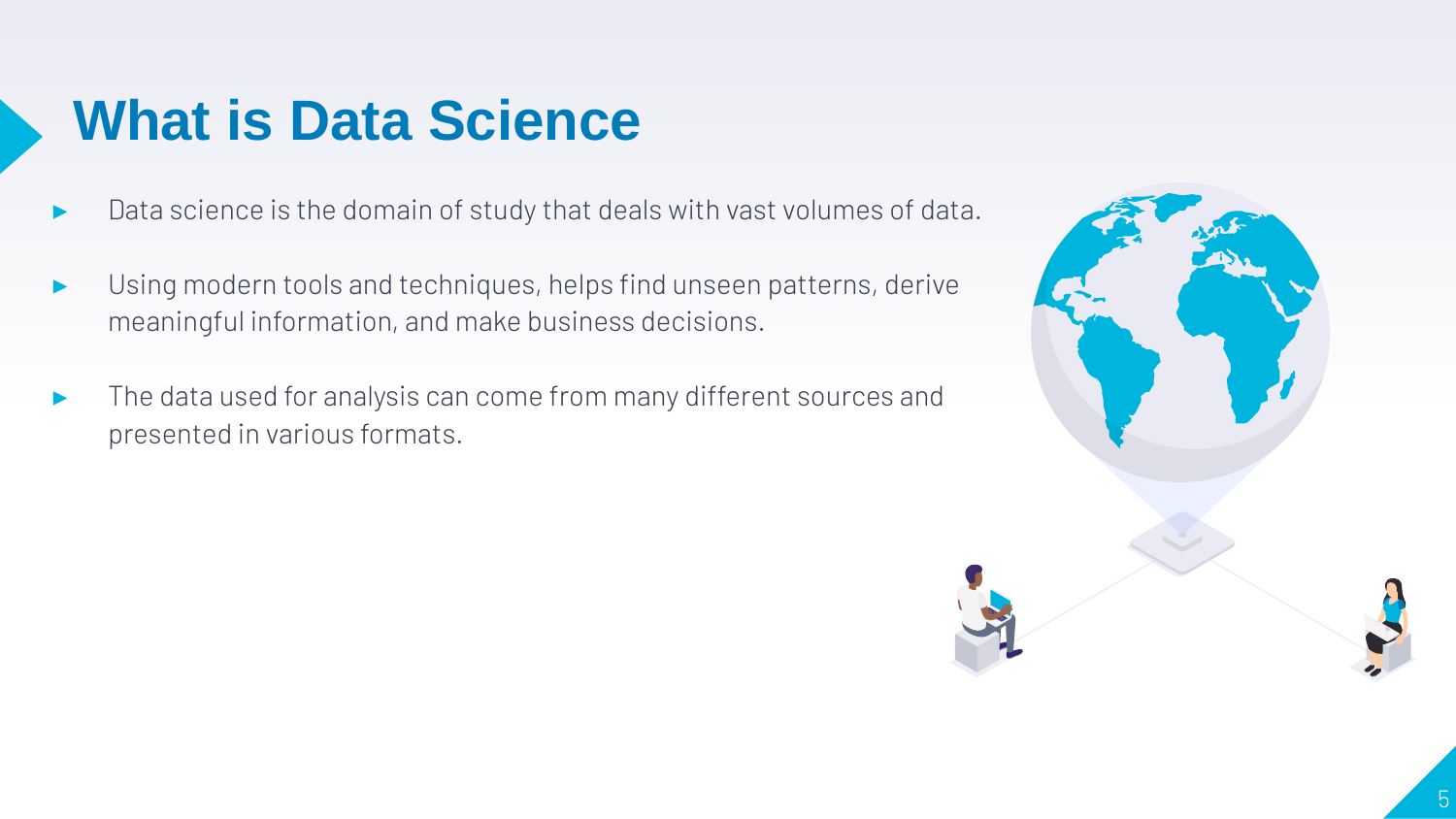

# What is Data Science

Data science is the domain of study that deals with vast volumes of data.

Using modern tools and techniques, helps find unseen patterns, derive meaningful information, and make business decisions.

The data used for analysis can come from many different sources and presented in various formats.
5